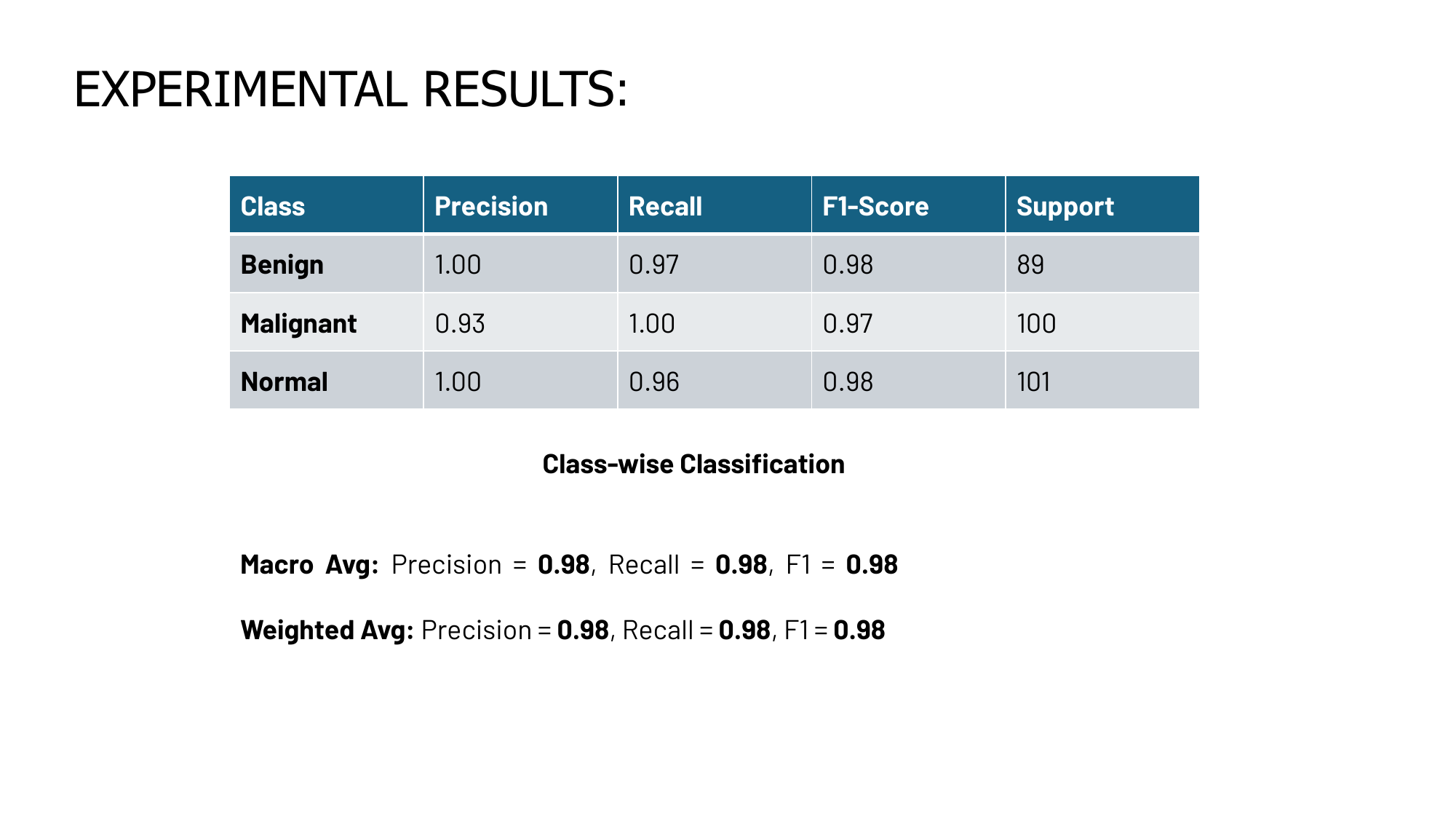

EXPERIMENTAL RESULTS:
| Class | Precision | Recall | F1-Score | Support |
| --- | --- | --- | --- | --- |
| Benign | 1.00 | 0.97 | 0.98 | 89 |
| Malignant | 0.93 | 1.00 | 0.97 | 100 |
| Normal | 1.00 | 0.96 | 0.98 | 101 |
Class-wise Classification
Macro Avg: Precision = 0.98, Recall = 0.98, F1 = 0.98
Weighted Avg: Precision = 0.98, Recall = 0.98, F1 = 0.98